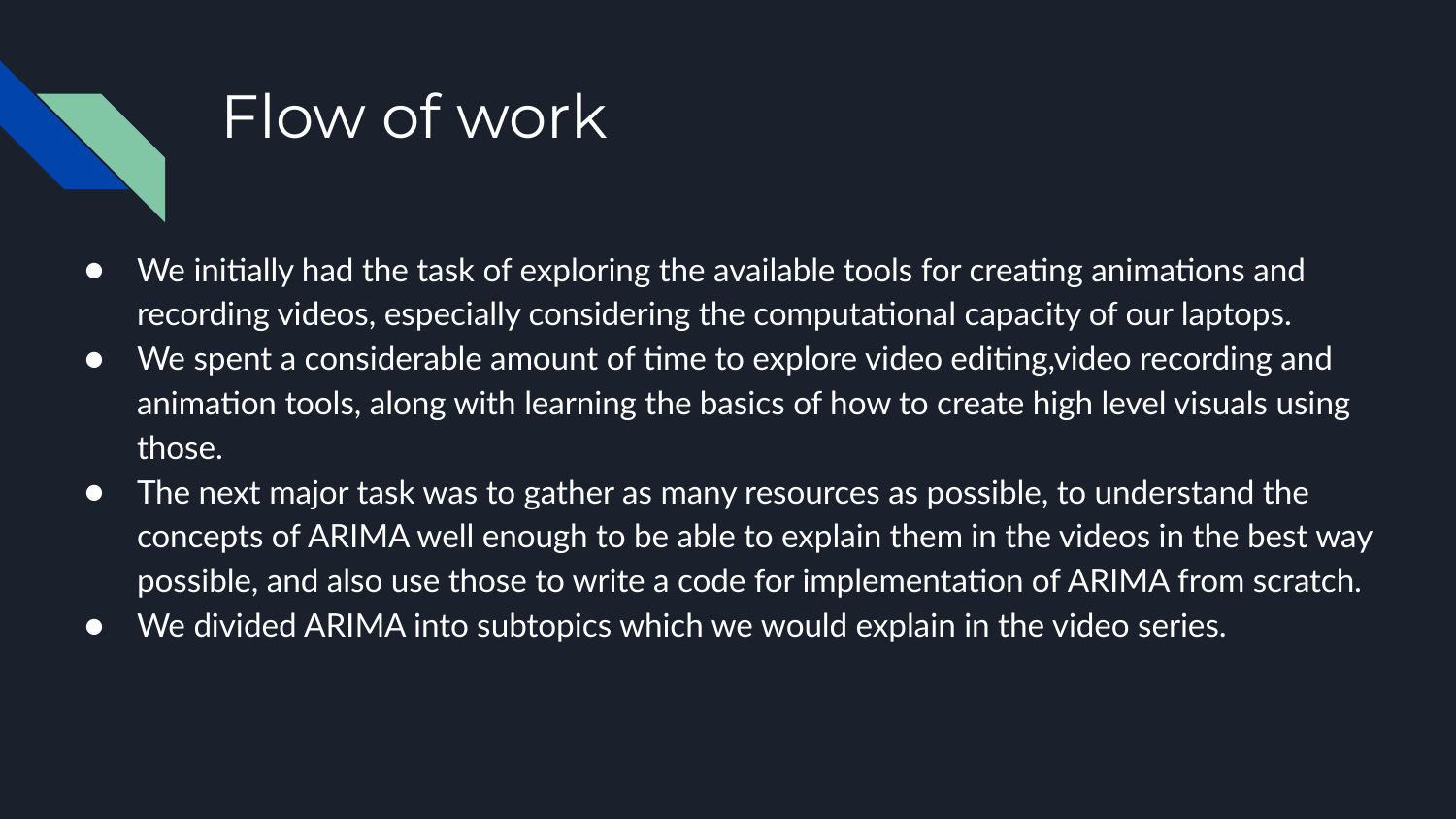

# Flow of work
We initially had the task of exploring the available tools for creating animations and recording videos, especially considering the computational capacity of our laptops.
We spent a considerable amount of time to explore video editing,video recording and animation tools, along with learning the basics of how to create high level visuals using those.
The next major task was to gather as many resources as possible, to understand the concepts of ARIMA well enough to be able to explain them in the videos in the best way possible, and also use those to write a code for implementation of ARIMA from scratch.
We divided ARIMA into subtopics which we would explain in the video series.